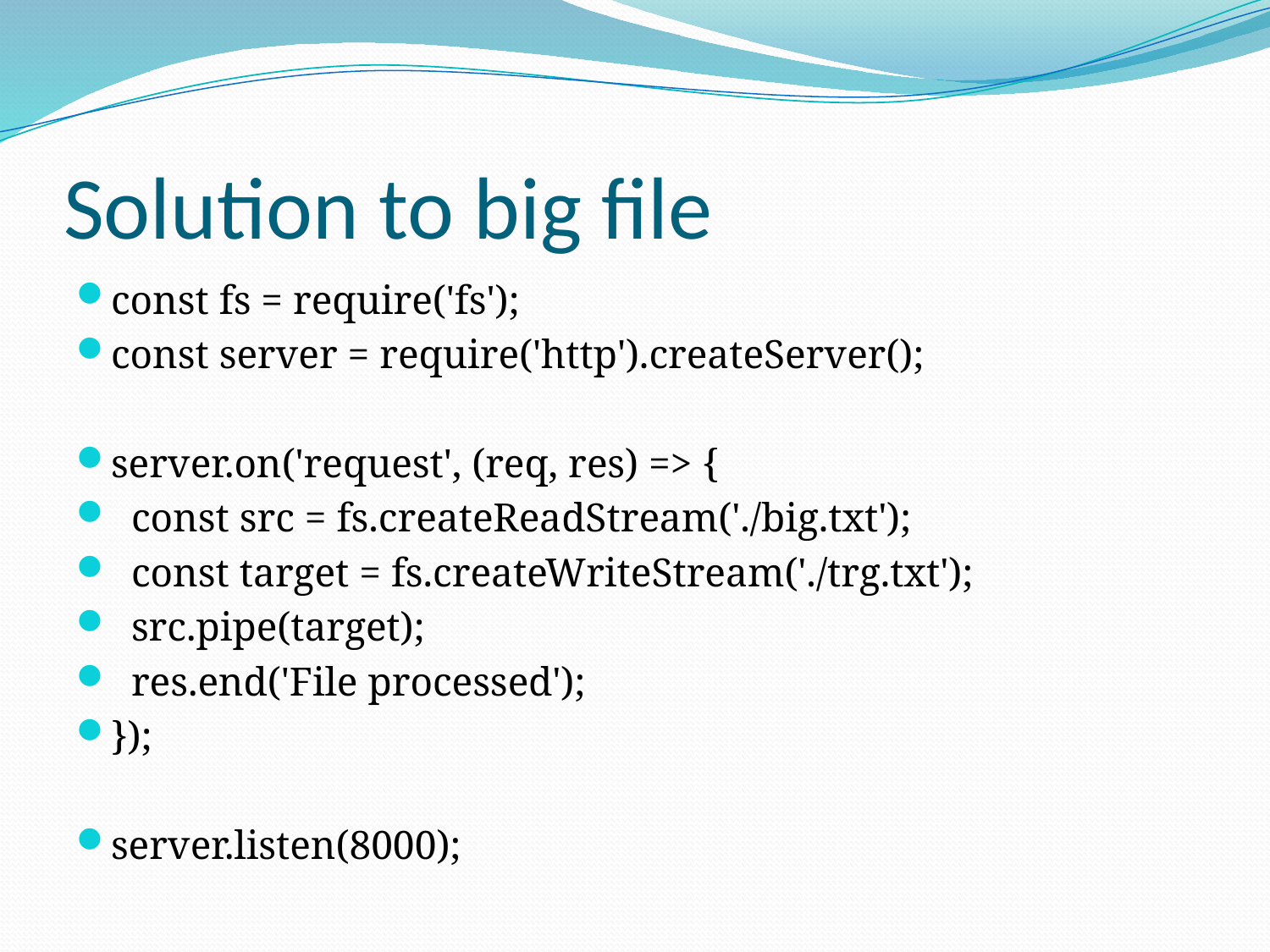

# Solution to big file
const fs = require('fs');
const server = require('http').createServer();

server.on('request', (req, res) => {
  const src = fs.createReadStream('./big.txt');
  const target = fs.createWriteStream('./trg.txt');
  src.pipe(target);
  res.end('File processed');
});

server.listen(8000);